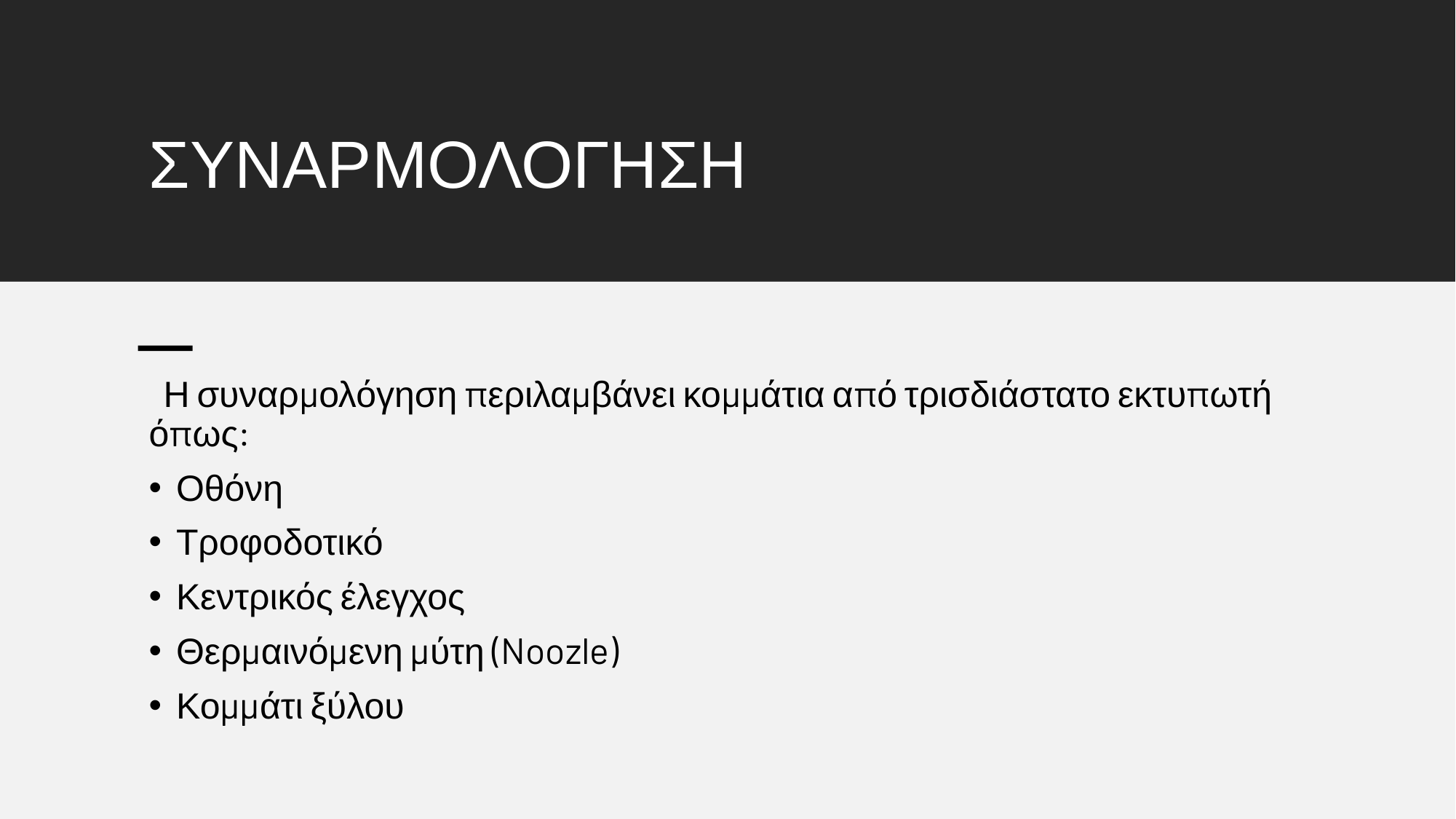

# ΣΥΝΑΡΜΟΛΟΓΗΣΗ

  Η συναρμολόγηση περιλαμβάνει κομμάτια από τρισδιάστατο εκτυπωτή όπως:
Οθόνη
Τροφοδοτικό
Κεντρικός έλεγχος
Θερμαινόμενη μύτη (Noozle)
Κομμάτι ξύλου